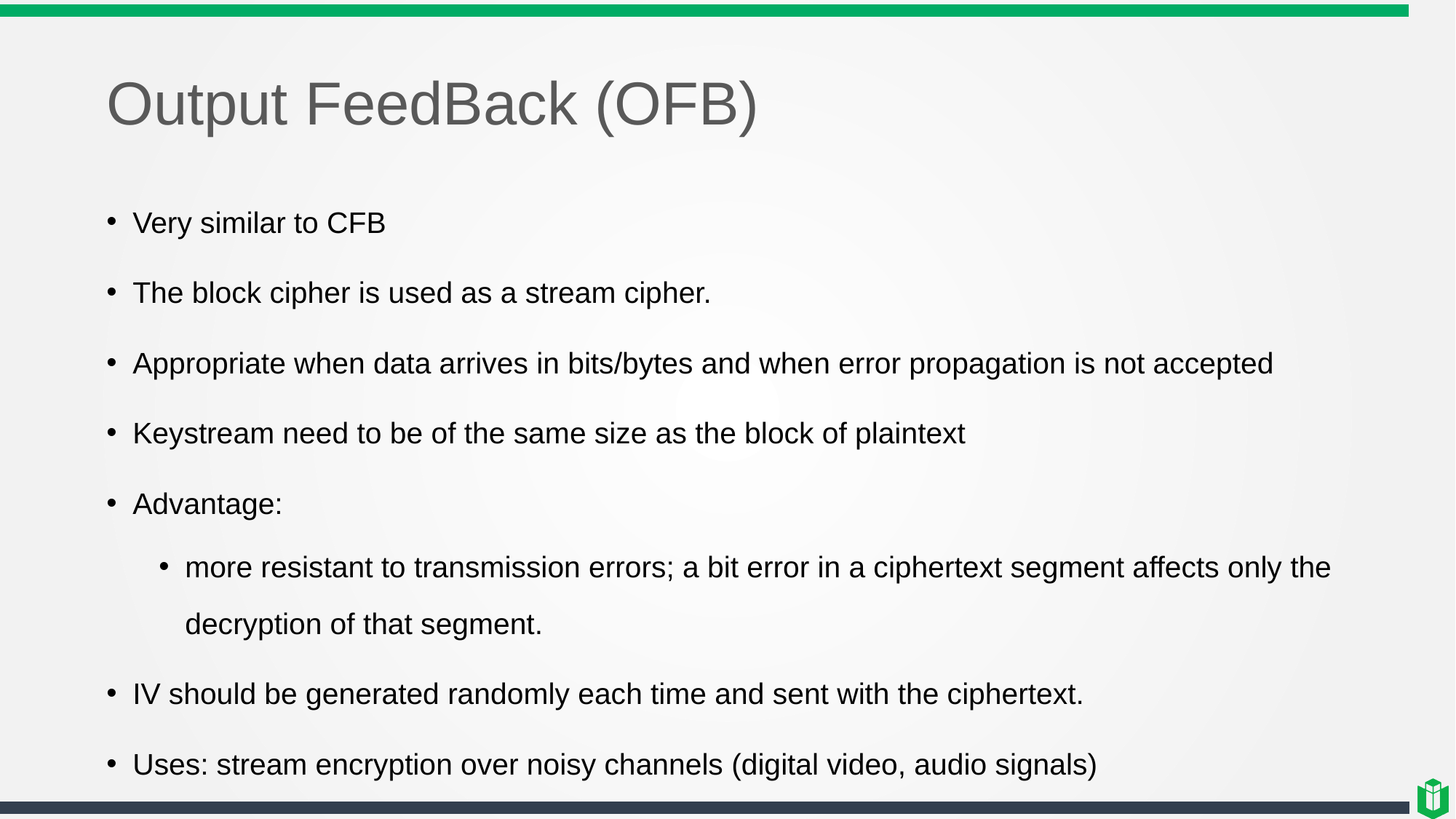

# Output FeedBack (OFB)
Very similar to CFB
The block cipher is used as a stream cipher.
Appropriate when data arrives in bits/bytes and when error propagation is not accepted
Keystream need to be of the same size as the block of plaintext
Advantage:
more resistant to transmission errors; a bit error in a ciphertext segment affects only the decryption of that segment.
IV should be generated randomly each time and sent with the ciphertext.
Uses: stream encryption over noisy channels (digital video, audio signals)